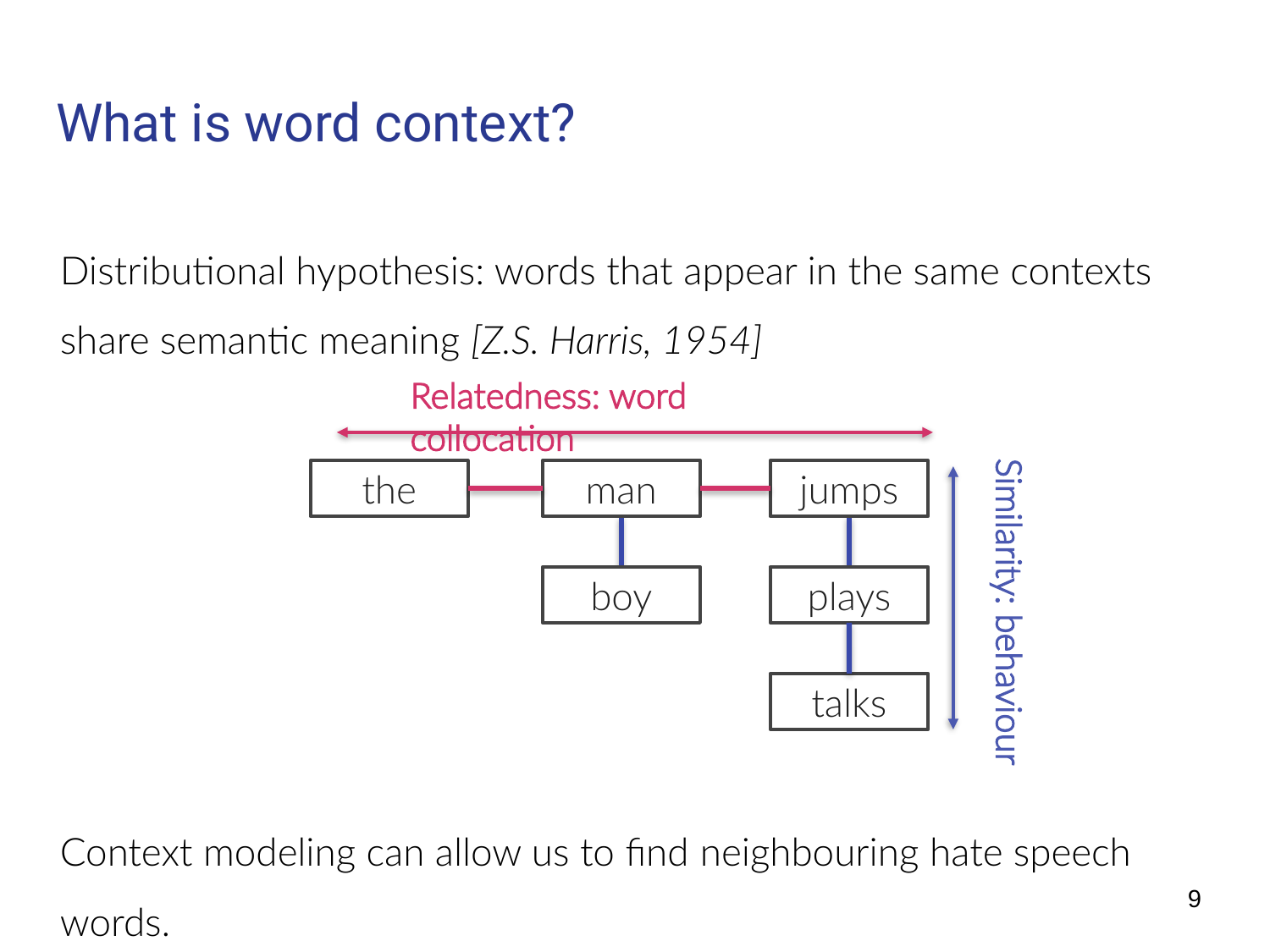

# What is word context?
Distributional hypothesis: words that appear in the same contexts share semantic meaning [Z.S. Harris, 1954]

Context modeling can allow us to find neighbouring hate speech words.
Relatedness: word collocation
Similarity: behaviour
the
man
jumps
boy
plays
talks
9